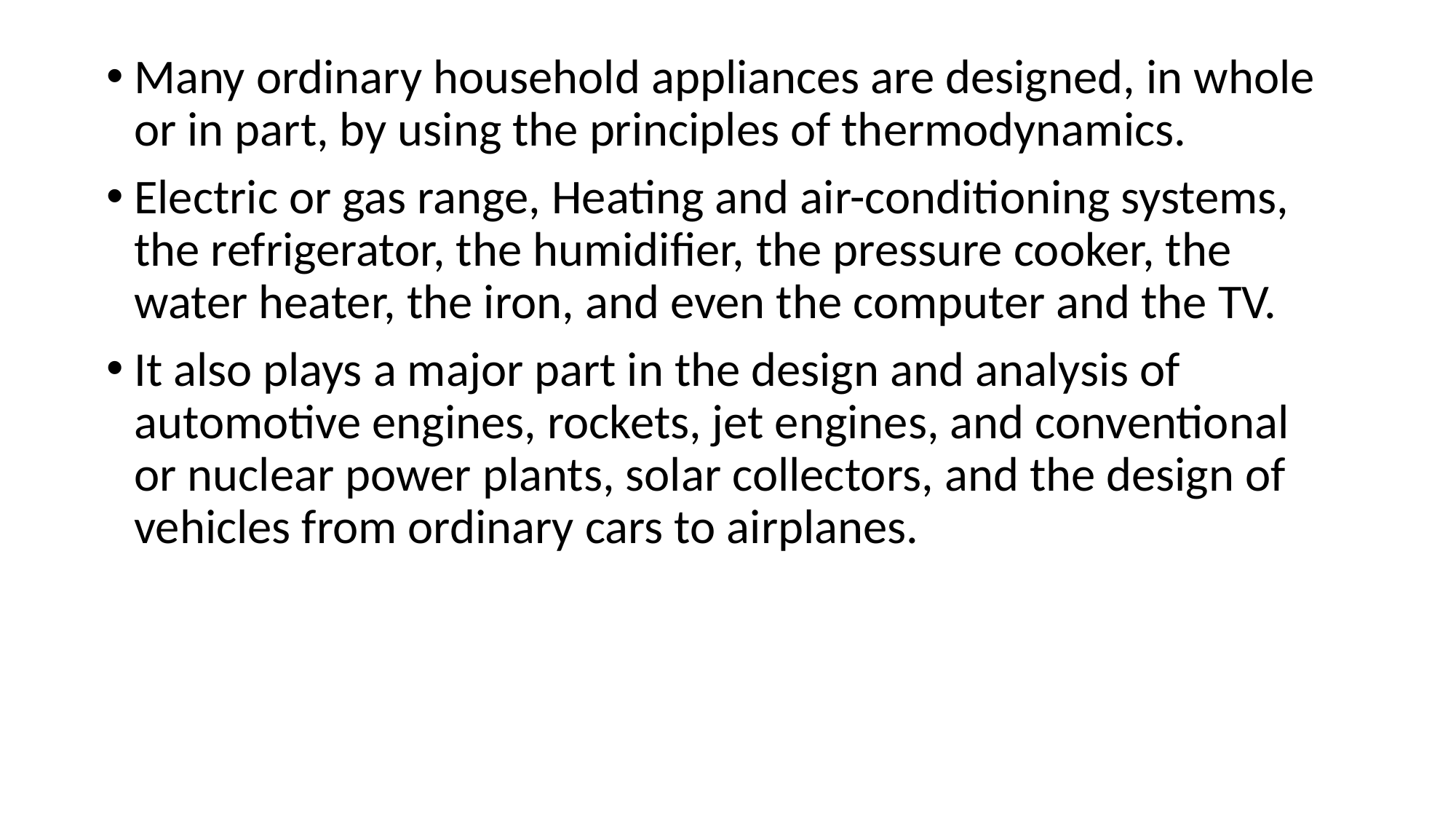

Many ordinary household appliances are designed, in whole or in part, by using the principles of thermodynamics.
Electric or gas range, Heating and air-conditioning systems, the refrigerator, the humidifier, the pressure cooker, the water heater, the iron, and even the computer and the TV.
It also plays a major part in the design and analysis of automotive engines, rockets, jet engines, and conventional or nuclear power plants, solar collectors, and the design of vehicles from ordinary cars to airplanes.